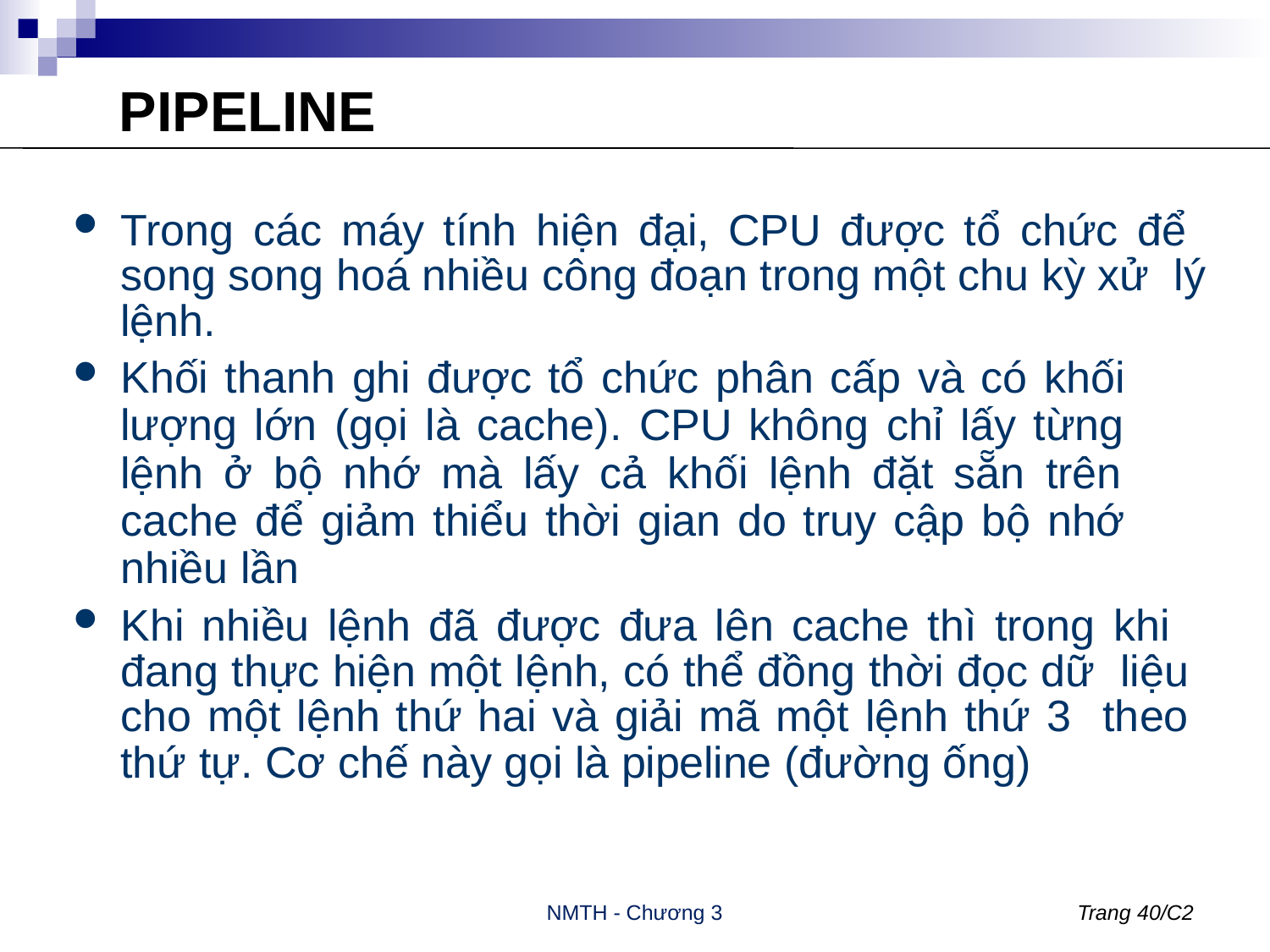

# PIPELINE
Trong các máy tính hiện đại, CPU được tổ chức để  song song hoá nhiều công đoạn trong một chu kỳ xử  lý lệnh.
Khối thanh ghi được tổ chức phân cấp và có khối  lượng lớn (gọi là cache). CPU không chỉ lấy từng  lệnh ở bộ nhớ mà lấy cả khối lệnh đặt sẵn trên  cache để giảm thiểu thời gian do truy cập bộ nhớ  nhiều lần
Khi nhiều lệnh đã được đưa lên cache thì trong khi  đang thực hiện một lệnh, có thể đồng thời đọc dữ  liệu cho một lệnh thứ hai và giải mã một lệnh thứ 3  theo thứ tự. Cơ chế này gọi là pipeline (đường ống)
NMTH - Chương 3
Trang 40/C2